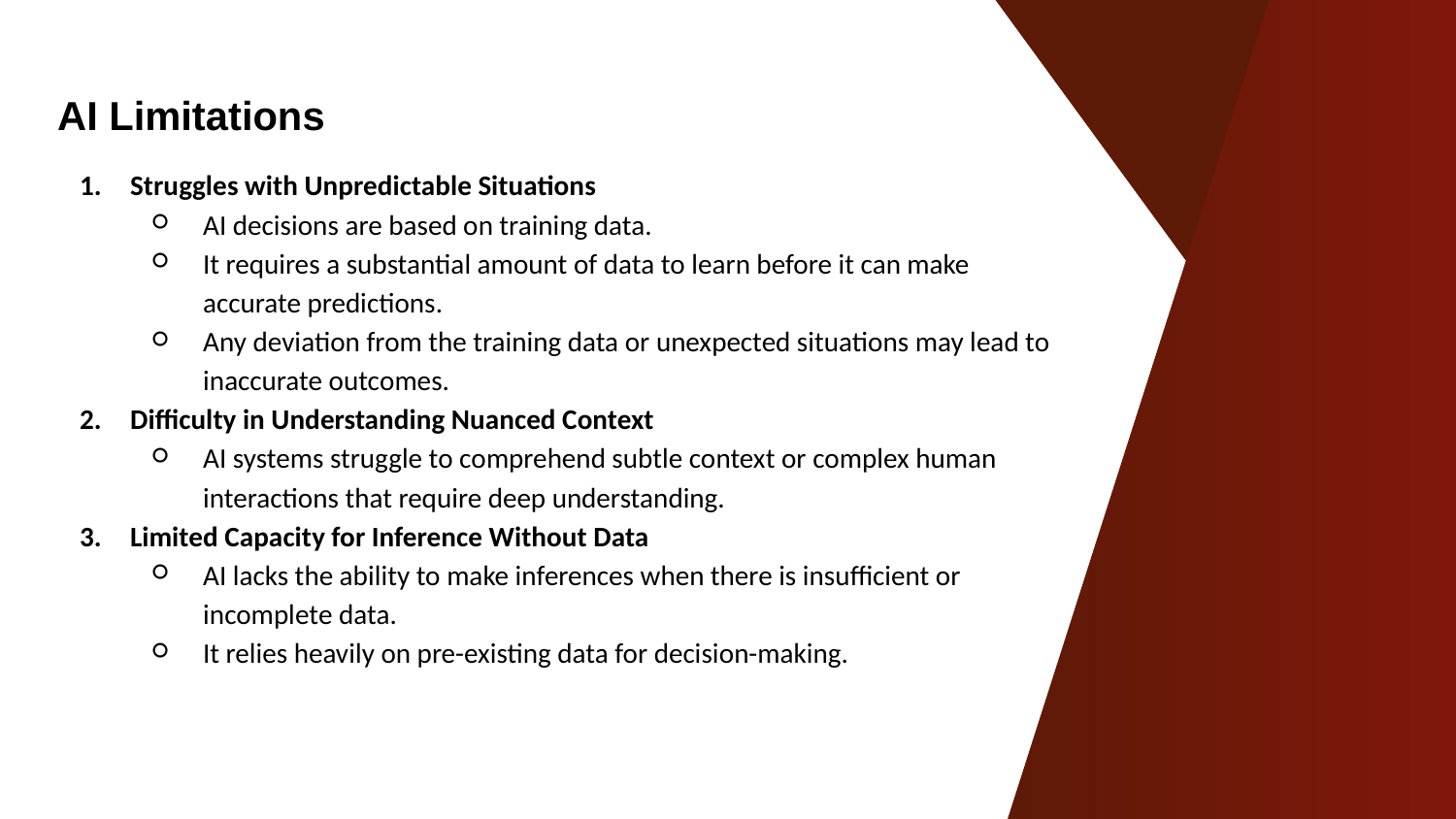

AI Limitations
Struggles with Unpredictable Situations
AI decisions are based on training data.
It requires a substantial amount of data to learn before it can make accurate predictions.
Any deviation from the training data or unexpected situations may lead to inaccurate outcomes.
Difficulty in Understanding Nuanced Context
AI systems struggle to comprehend subtle context or complex human interactions that require deep understanding.
Limited Capacity for Inference Without Data
AI lacks the ability to make inferences when there is insufficient or incomplete data.
It relies heavily on pre-existing data for decision-making.